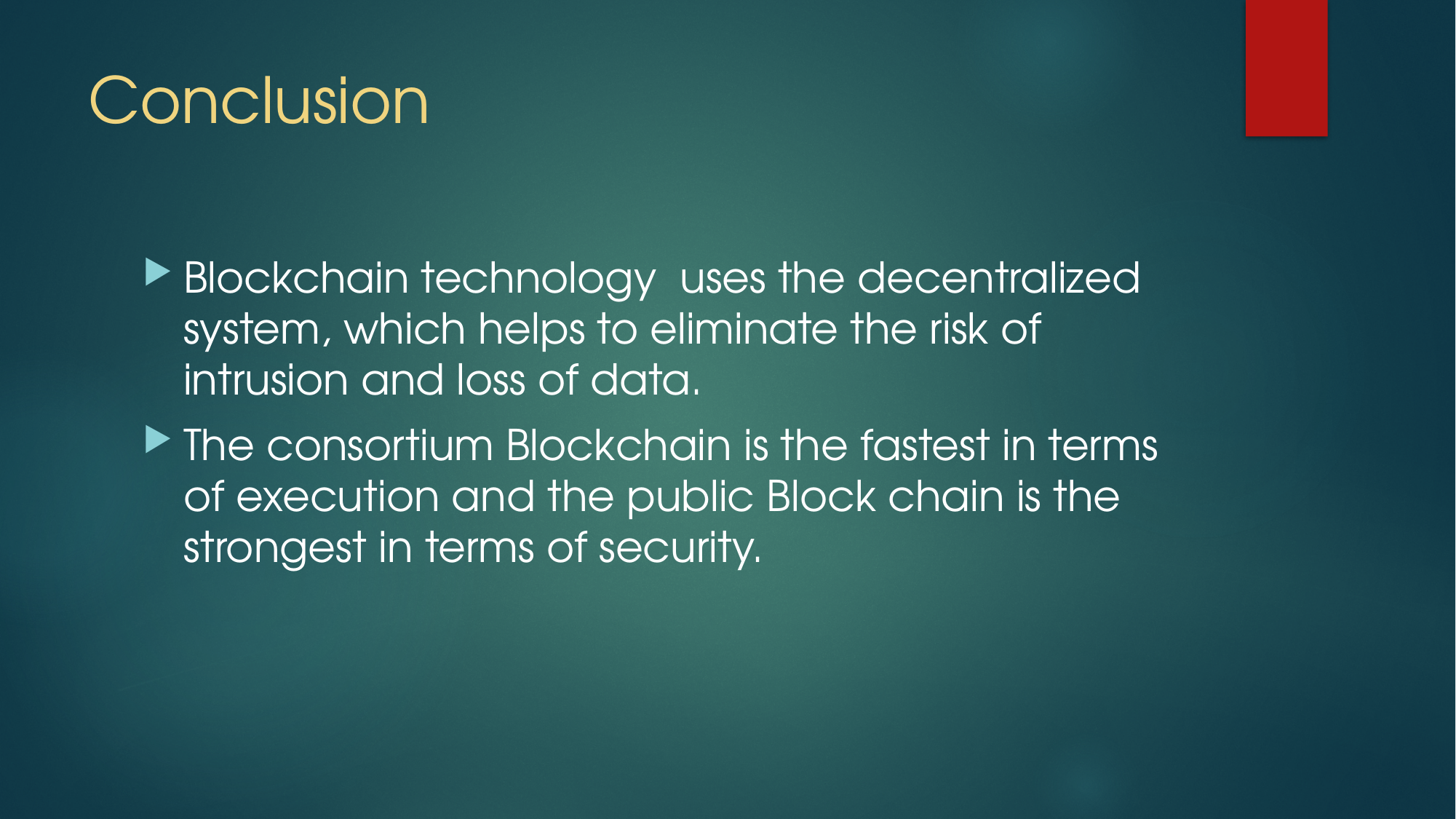

# Conclusion
Blockchain technology  uses the decentralized system, which helps to eliminate the risk of intrusion and loss of data.
The consortium Blockchain is the fastest in terms of execution and the public Block chain is the strongest in terms of security.